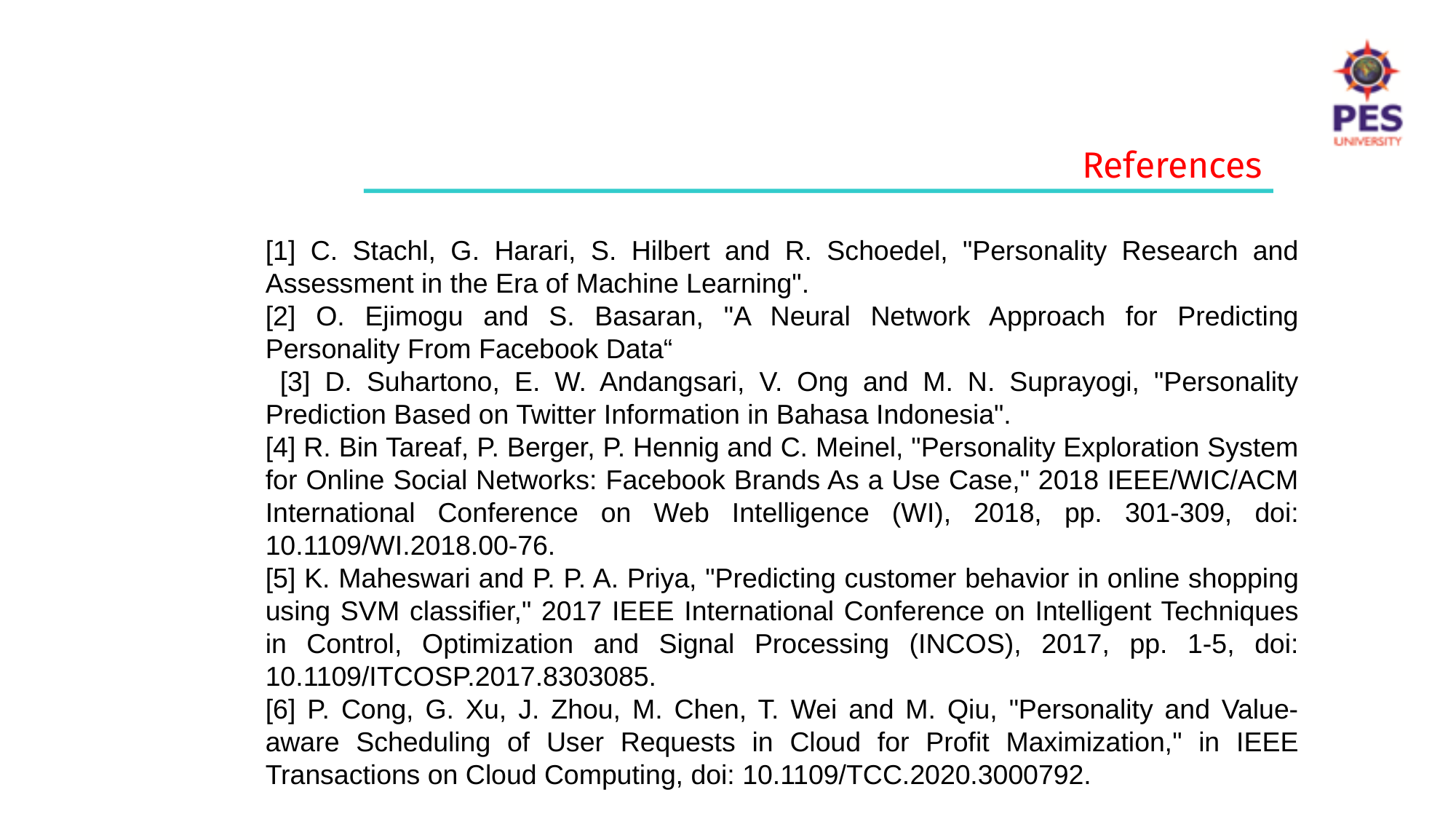

References

[1] C. Stachl, G. Harari, S. Hilbert and R. Schoedel, "Personality Research and Assessment in the Era of Machine Learning".
[2] O. Ejimogu and S. Basaran, "A Neural Network Approach for Predicting Personality From Facebook Data“
 [3] D. Suhartono, E. W. Andangsari, V. Ong and M. N. Suprayogi, "Personality Prediction Based on Twitter Information in Bahasa Indonesia".
[4] R. Bin Tareaf, P. Berger, P. Hennig and C. Meinel, "Personality Exploration System for Online Social Networks: Facebook Brands As a Use Case," 2018 IEEE/WIC/ACM International Conference on Web Intelligence (WI), 2018, pp. 301-309, doi: 10.1109/WI.2018.00-76.
[5] K. Maheswari and P. P. A. Priya, "Predicting customer behavior in online shopping using SVM classifier," 2017 IEEE International Conference on Intelligent Techniques in Control, Optimization and Signal Processing (INCOS), 2017, pp. 1-5, doi: 10.1109/ITCOSP.2017.8303085.
[6] P. Cong, G. Xu, J. Zhou, M. Chen, T. Wei and M. Qiu, "Personality and Value-aware Scheduling of User Requests in Cloud for Profit Maximization," in IEEE Transactions on Cloud Computing, doi: 10.1109/TCC.2020.3000792.